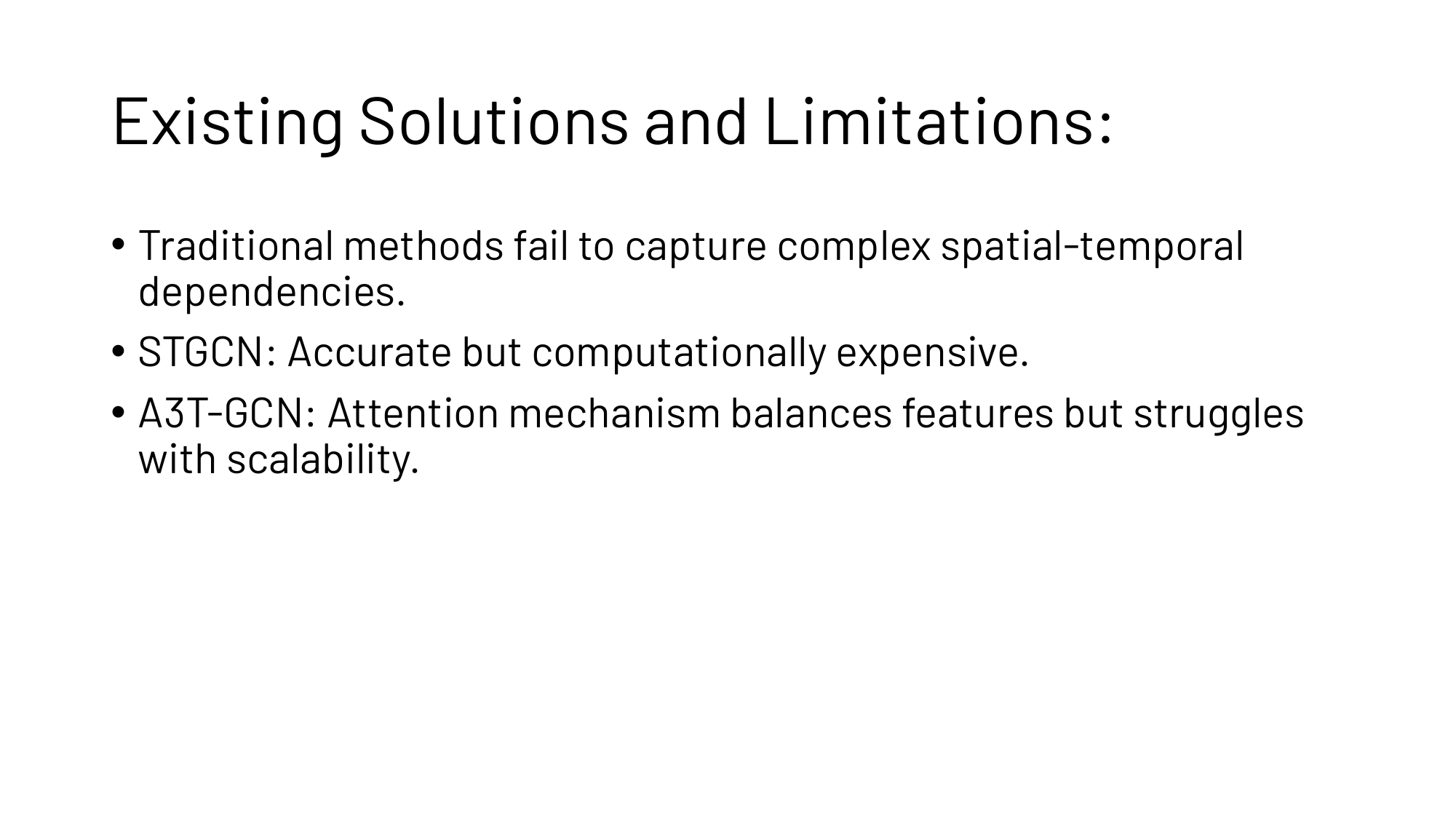

# Existing Solutions and Limitations:
Traditional methods fail to capture complex spatial-temporal dependencies.
STGCN: Accurate but computationally expensive.
A3T-GCN: Attention mechanism balances features but struggles with scalability.